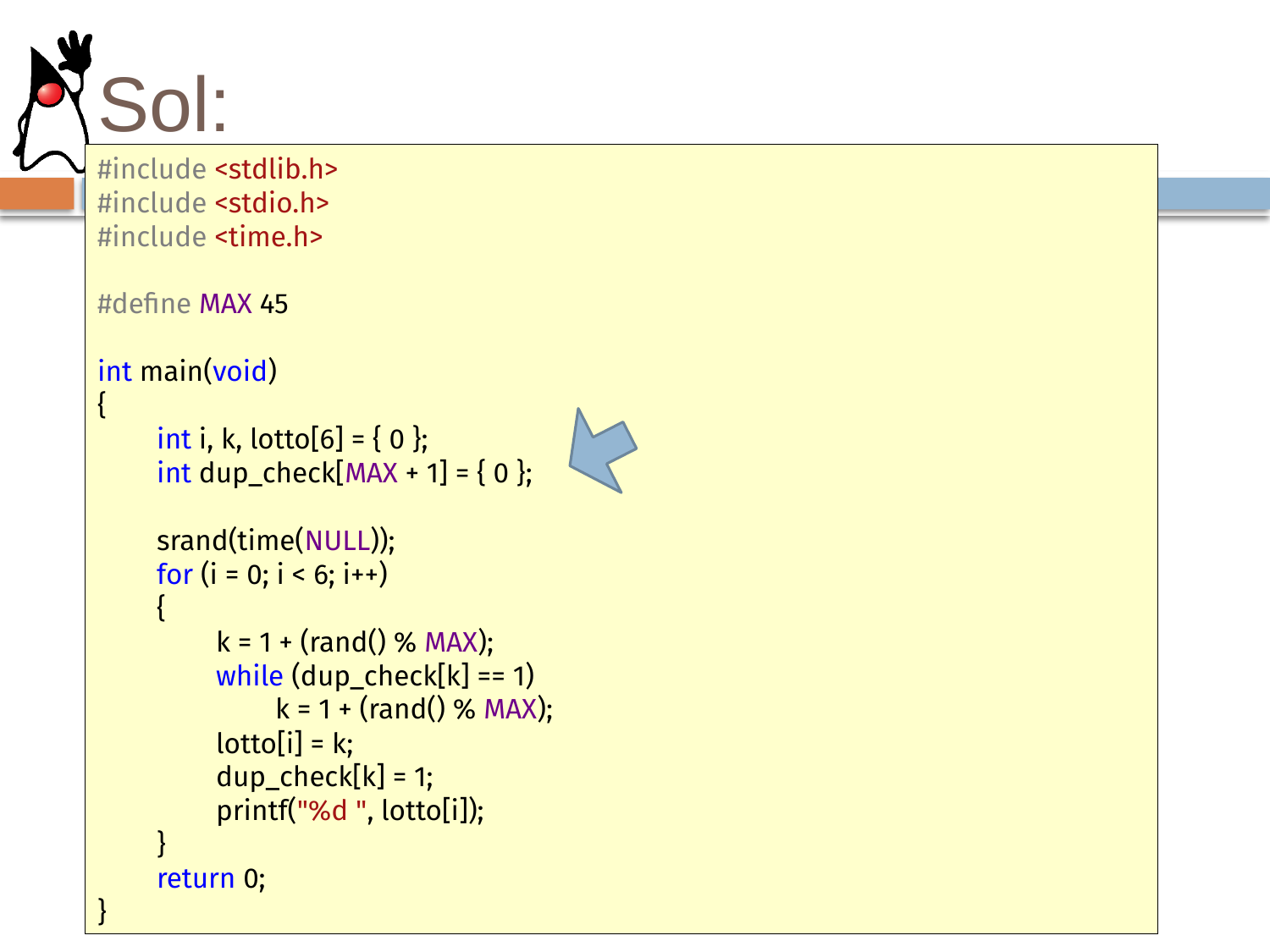

# Sol:
#include <stdlib.h>
#include <stdio.h>
#include <time.h>

#define MAX 45

int main(void)
{
        int i, k, lotto[6] = { 0 };
        int dup_check[MAX + 1] = { 0 };

        srand(time(NULL));
        for (i = 0; i < 6; i++)
        {
                k = 1 + (rand() % MAX);
                while (dup_check[k] == 1)
                        k = 1 + (rand() % MAX);
                lotto[i] = k;
                dup_check[k] = 1;
                printf("%d ", lotto[i]);
        }
        return 0;
}